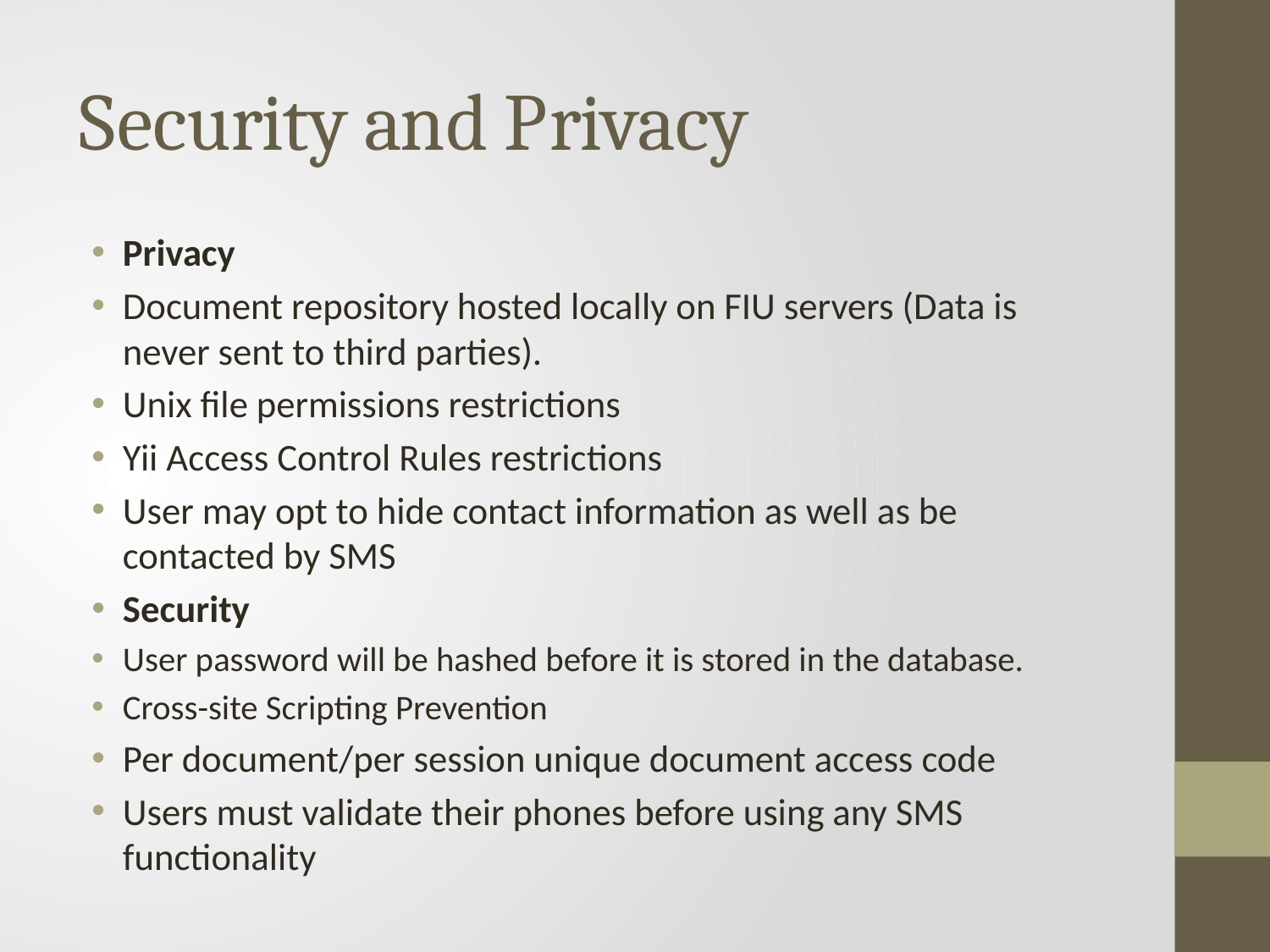

# Security and Privacy
Privacy
Document repository hosted locally on FIU servers (Data is never sent to third parties).
Unix file permissions restrictions
Yii Access Control Rules restrictions
User may opt to hide contact information as well as be contacted by SMS
Security
User password will be hashed before it is stored in the database.
Cross-site Scripting Prevention
Per document/per session unique document access code
Users must validate their phones before using any SMS functionality